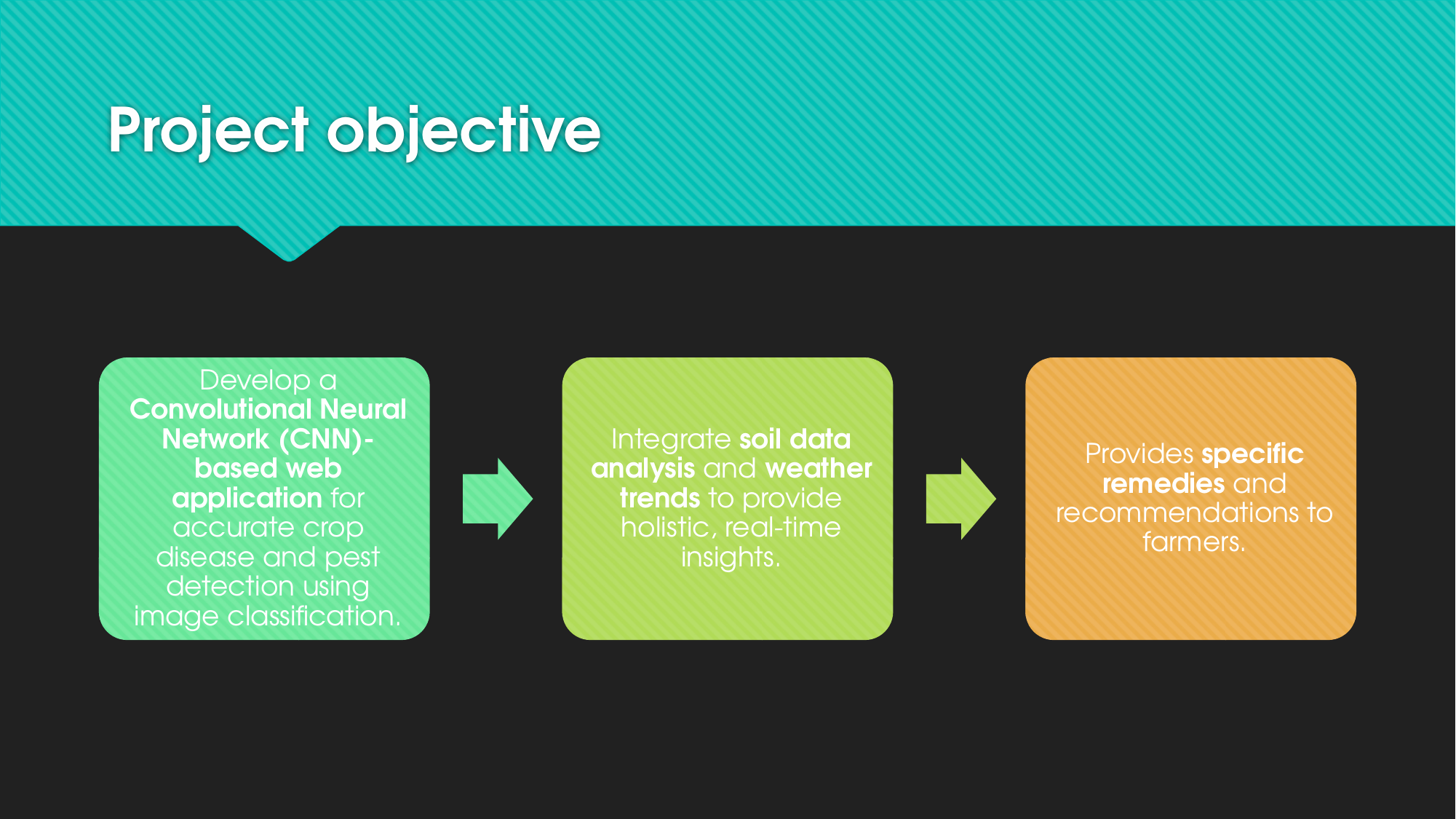

# Project objective
Develop a Convolutional Neural Network (CNN)-based web application for accurate crop disease and pest detection using image classification.

Integrate soil data analysis and weather trends to provide holistic, real-time insights.

Provides specific remedies and recommendations to farmers.